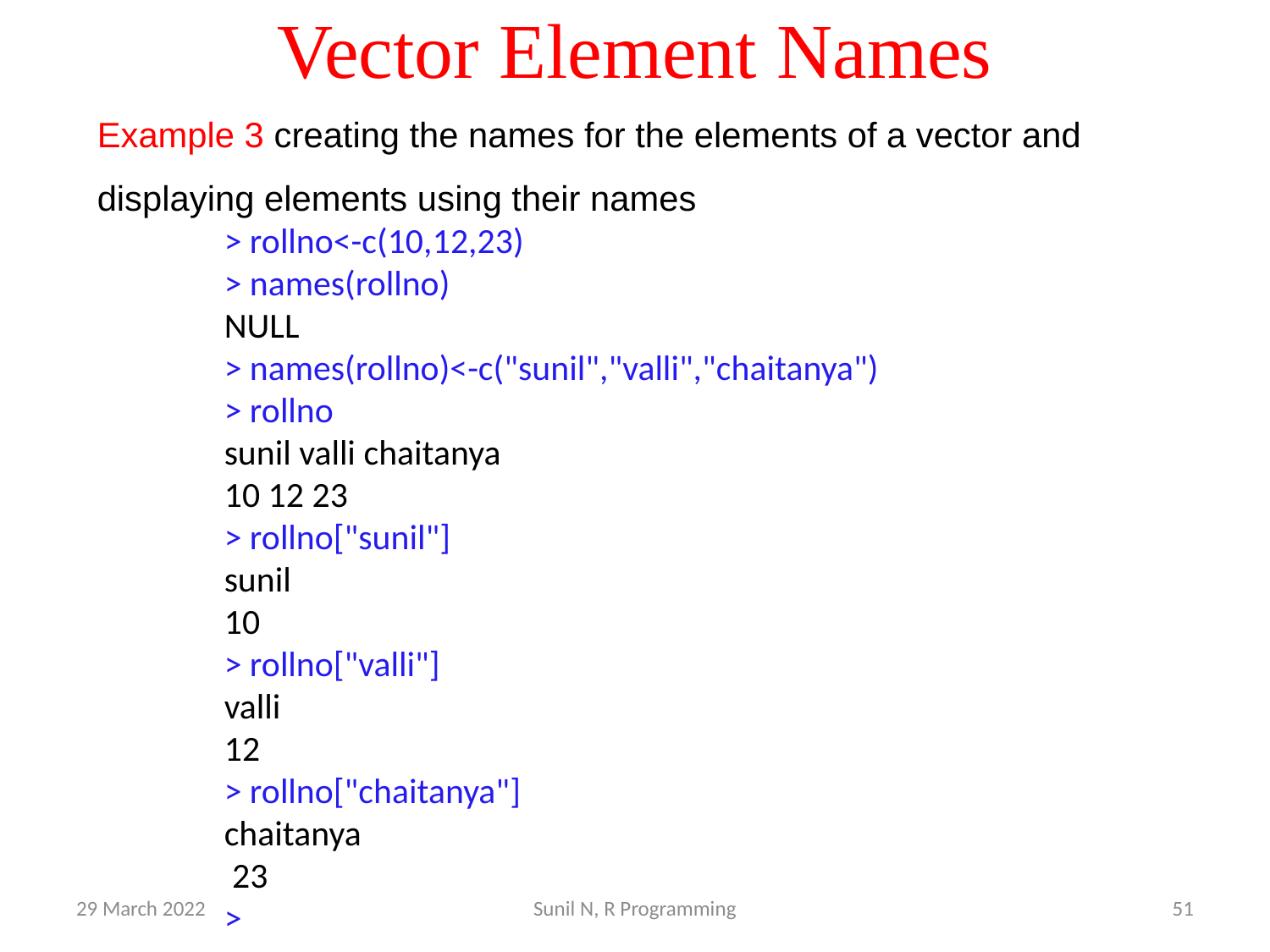

# Vector Element Names
Example 3 creating the names for the elements of a vector and displaying elements using their names
	> rollno<-c(10,12,23)
	> names(rollno)
	NULL
	> names(rollno)<-c("sunil","valli","chaitanya")
	> rollno
	sunil valli chaitanya
	10 12 23
	> rollno["sunil"]
	sunil
	10
	> rollno["valli"]
	valli
	12
	> rollno["chaitanya"]
	chaitanya
	 23
	>
29 March 2022
Sunil N, R Programming
51